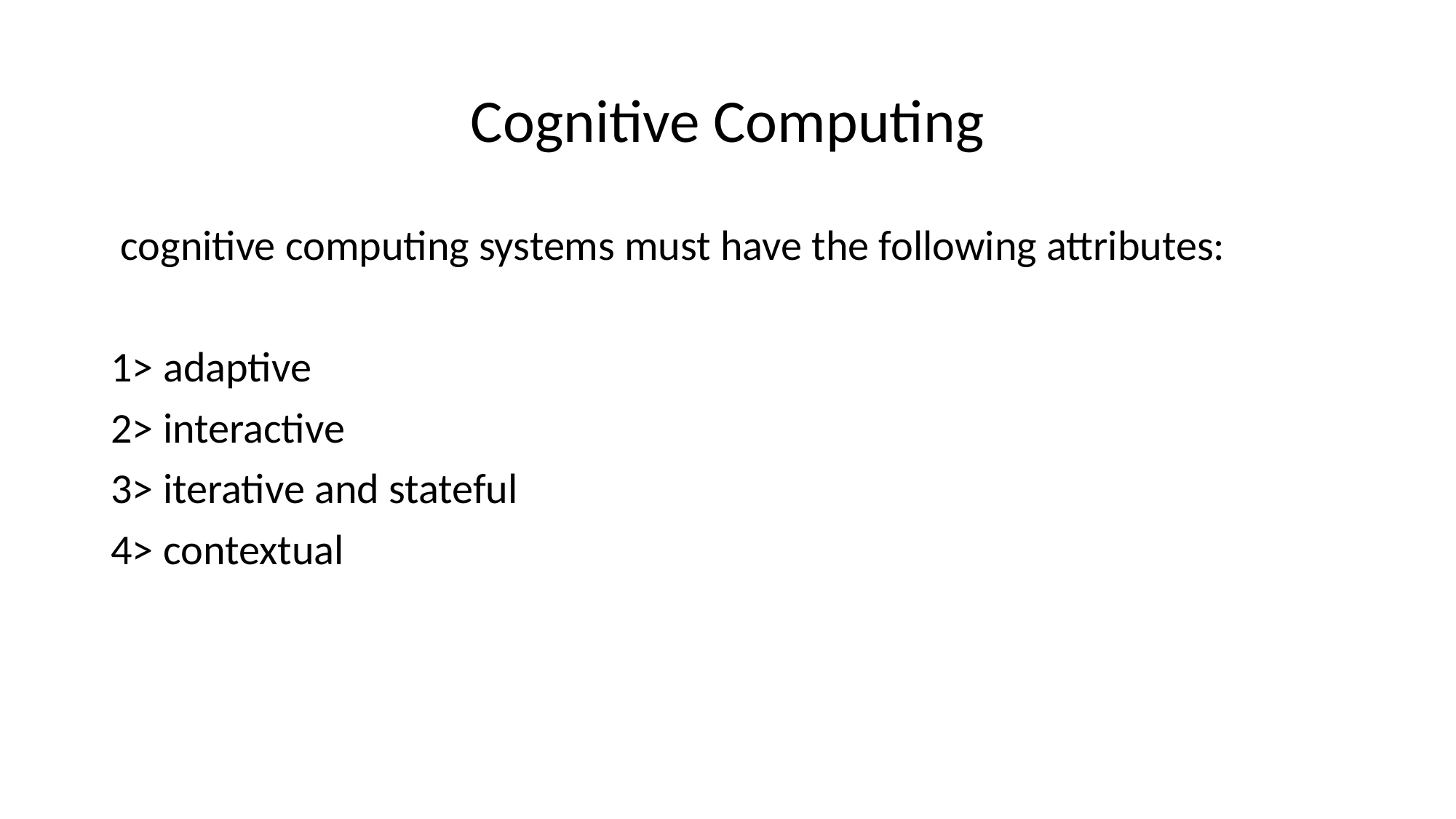

# Cognitive Computing
 cognitive computing systems must have the following attributes:

1> adaptive
2> interactive
3> iterative and stateful
4> contextual